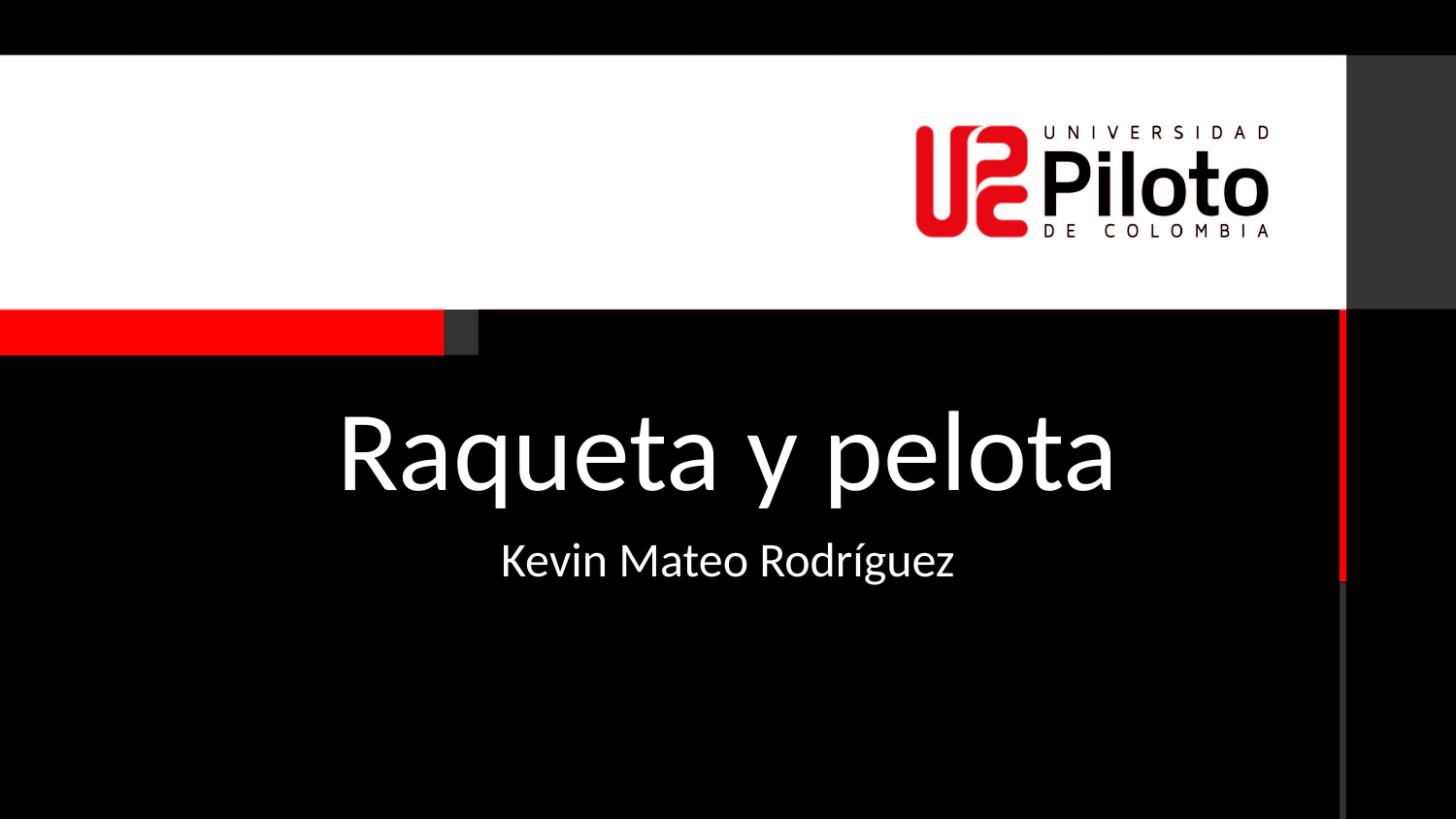

# Raqueta y pelota
Kevin Mateo Rodríguez